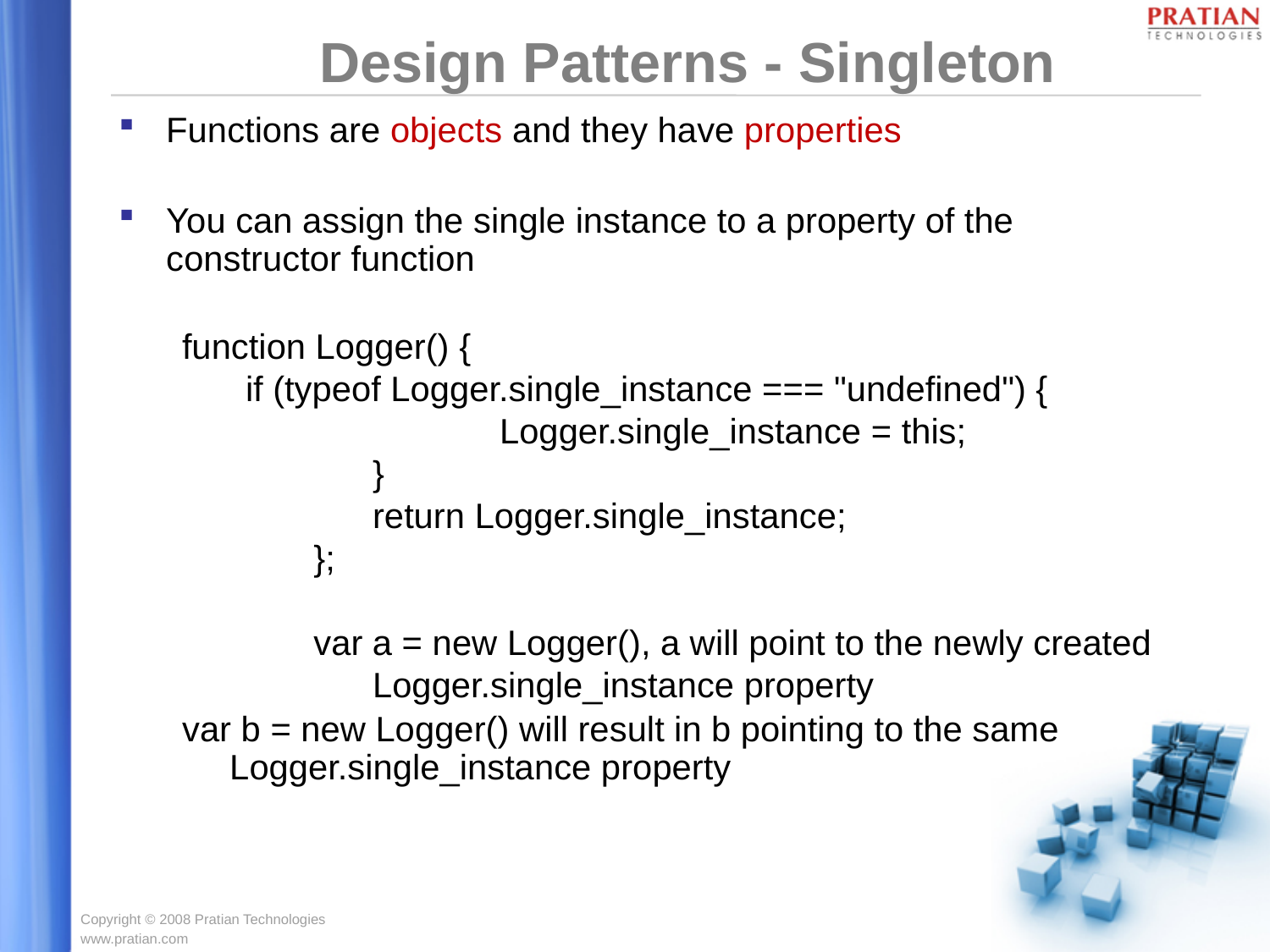

Design Patterns - Singleton
Functions are objects and they have properties

You can assign the single instance to a property of the constructor function

function Logger() {
if (typeof Logger.single_instance === "undefined") {
		Logger.single_instance = this;
	}
	return Logger.single_instance;
       };

       var a = new Logger(), a will point to the newly created 	Logger.single_instance property
var b = new Logger() will result in b pointing to the same Logger.single_instance property